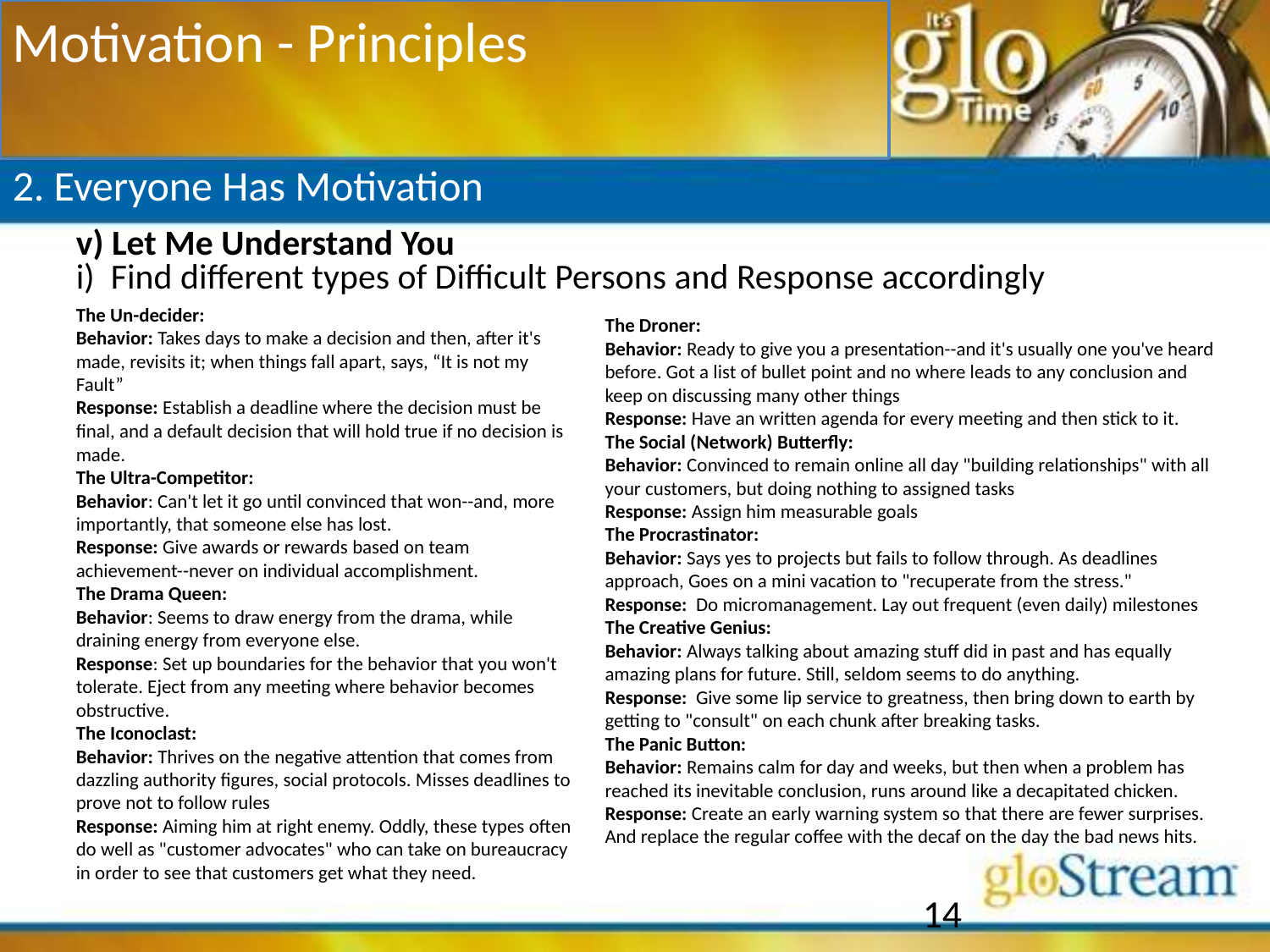

Motivation - Principles
2. Everyone Has Motivation
	v) Let Me Understand You
	i)  Find different types of Difficult Persons and Response accordingly

The Un-decider:
Behavior: Takes days to make a decision and then, after it's made, revisits it; when things fall apart, says, “It is not my Fault”
Response: Establish a deadline where the decision must be final, and a default decision that will hold true if no decision is made.
The Ultra-Competitor:
Behavior: Can't let it go until convinced that won--and, more importantly, that someone else has lost.
Response: Give awards or rewards based on team achievement--never on individual accomplishment.
The Drama Queen:
Behavior: Seems to draw energy from the drama, while draining energy from everyone else.
Response: Set up boundaries for the behavior that you won't tolerate. Eject from any meeting where behavior becomes obstructive.
The Iconoclast:
Behavior: Thrives on the negative attention that comes from dazzling authority figures, social protocols. Misses deadlines to prove not to follow rules
Response: Aiming him at right enemy. Oddly, these types often do well as "customer advocates" who can take on bureaucracy in order to see that customers get what they need.

The Droner:
Behavior: Ready to give you a presentation--and it's usually one you've heard before. Got a list of bullet point and no where leads to any conclusion and keep on discussing many other things
Response: Have an written agenda for every meeting and then stick to it.
The Social (Network) Butterfly:
Behavior: Convinced to remain online all day "building relationships" with all your customers, but doing nothing to assigned tasks
Response: Assign him measurable goals
The Procrastinator:
Behavior: Says yes to projects but fails to follow through. As deadlines approach, Goes on a mini vacation to "recuperate from the stress."
Response:  Do micromanagement. Lay out frequent (even daily) milestones
The Creative Genius:
Behavior: Always talking about amazing stuff did in past and has equally amazing plans for future. Still, seldom seems to do anything.
Response:  Give some lip service to greatness, then bring down to earth by getting to "consult" on each chunk after breaking tasks.
The Panic Button:
Behavior: Remains calm for day and weeks, but then when a problem has reached its inevitable conclusion, runs around like a decapitated chicken.
Response: Create an early warning system so that there are fewer surprises. And replace the regular coffee with the decaf on the day the bad news hits.
14